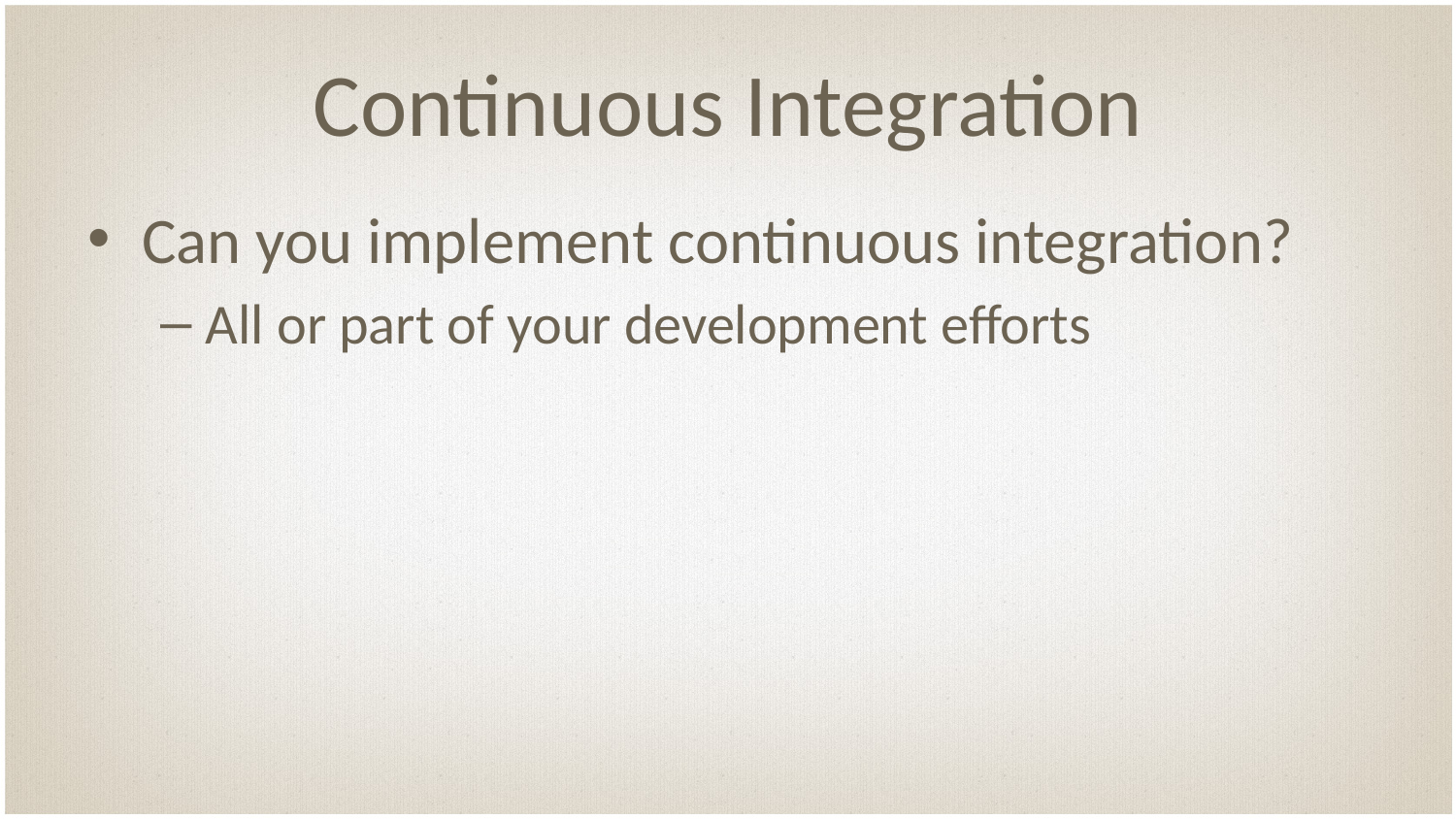

# Continuous Integration
Can you implement continuous integration?
All or part of your development efforts